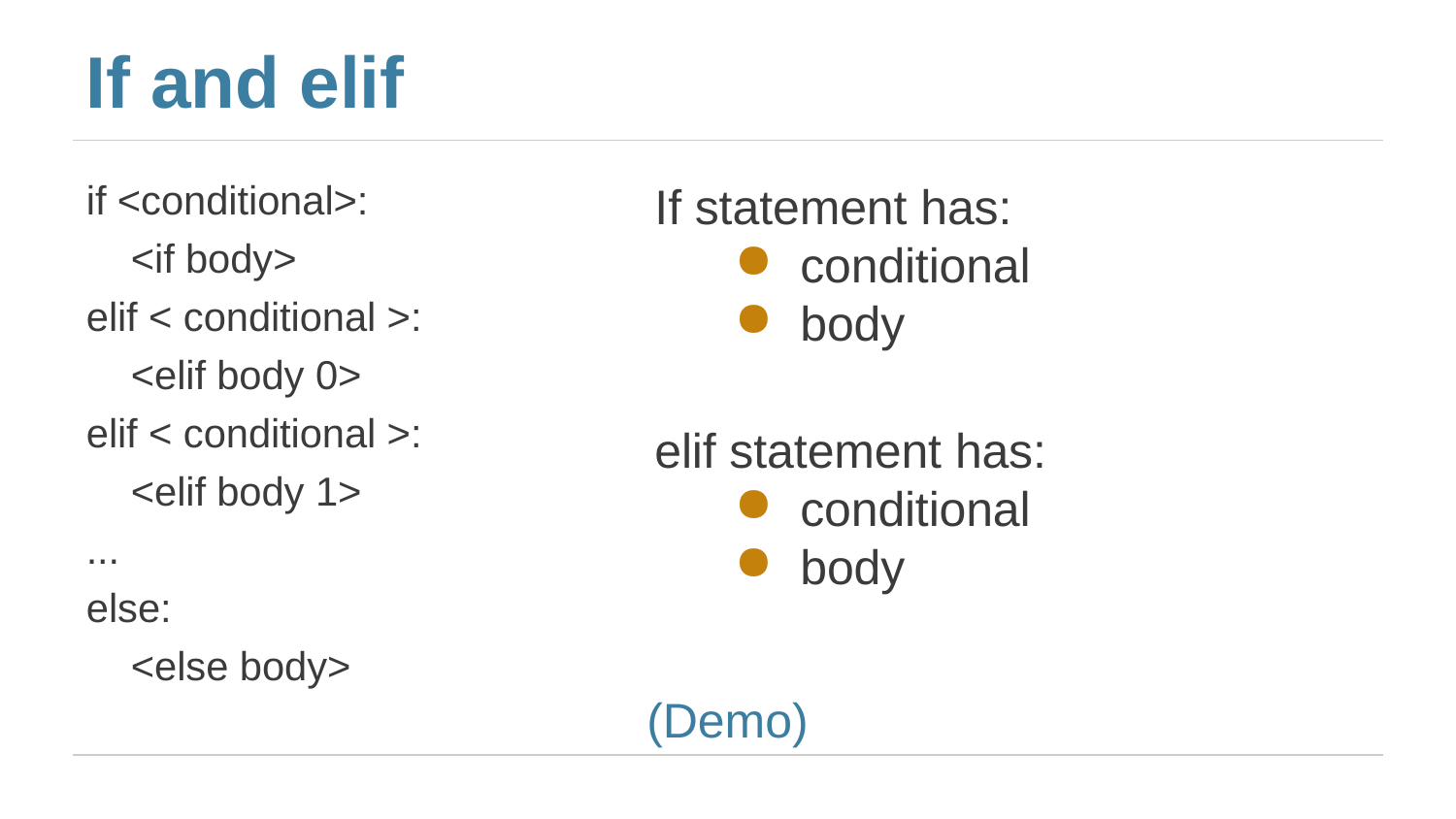

# If and elif
if <conditional>:
    <if body>
elif < conditional >:
    <elif body 0>
elif < conditional >:
    <elif body 1>
...
else:
    <else body>
(Demo)
If statement has:
conditional
body
elif statement has:
conditional
body